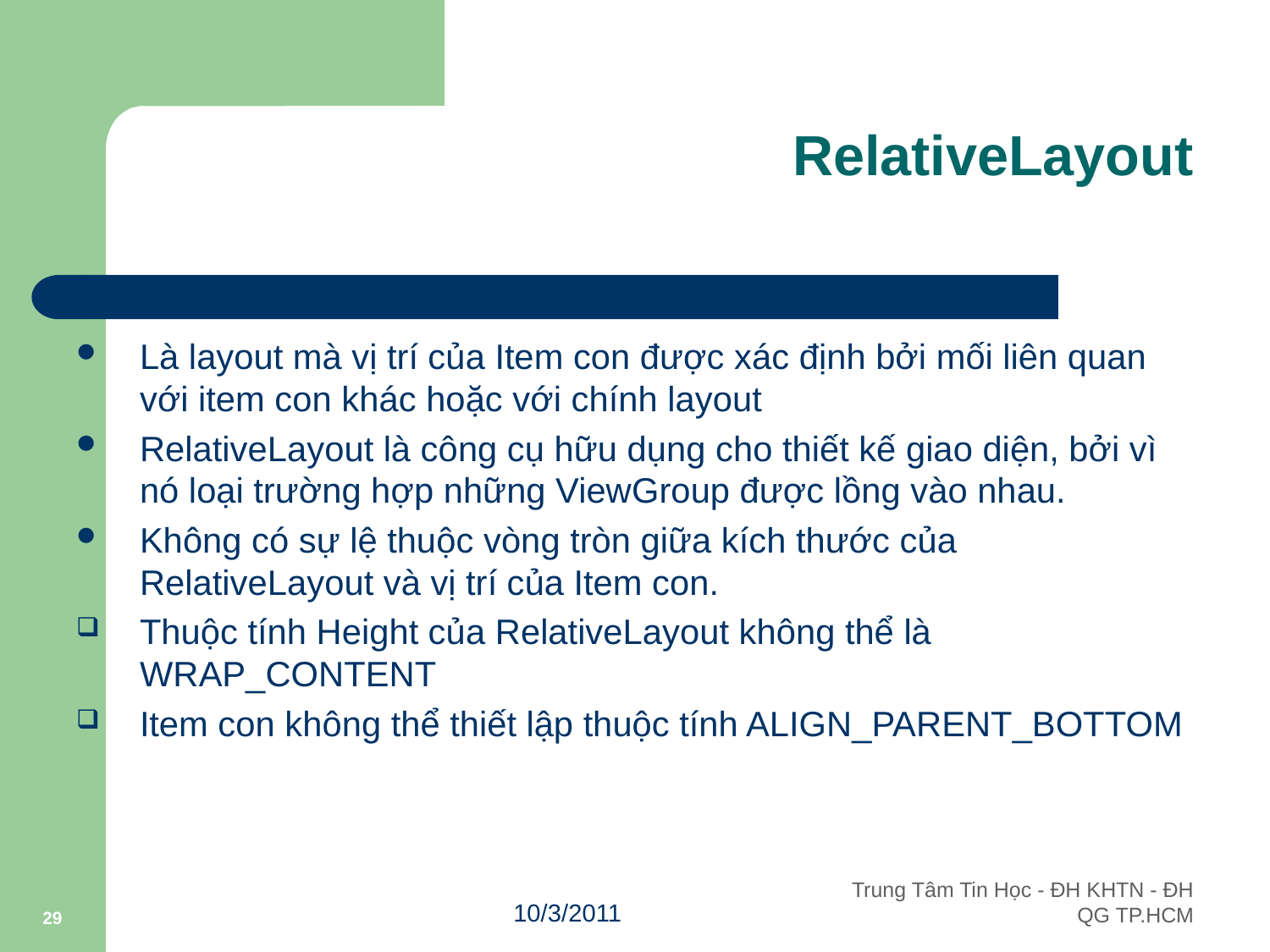

# RelativeLayout
Là layout mà vị trí của Item con được xác định bởi mối liên quan với item con khác hoặc với chính layout
RelativeLayout là công cụ hữu dụng cho thiết kế giao diện, bởi vì nó loại trường hợp những ViewGroup được lồng vào nhau.
Không có sự lệ thuộc vòng tròn giữa kích thước của RelativeLayout và vị trí của Item con.
Thuộc tính Height của RelativeLayout không thể là WRAP_CONTENT
Item con không thể thiết lập thuộc tính ALIGN_PARENT_BOTTOM
29
10/3/2011
Trung Tâm Tin Học - ĐH KHTN - ĐH QG TP.HCM